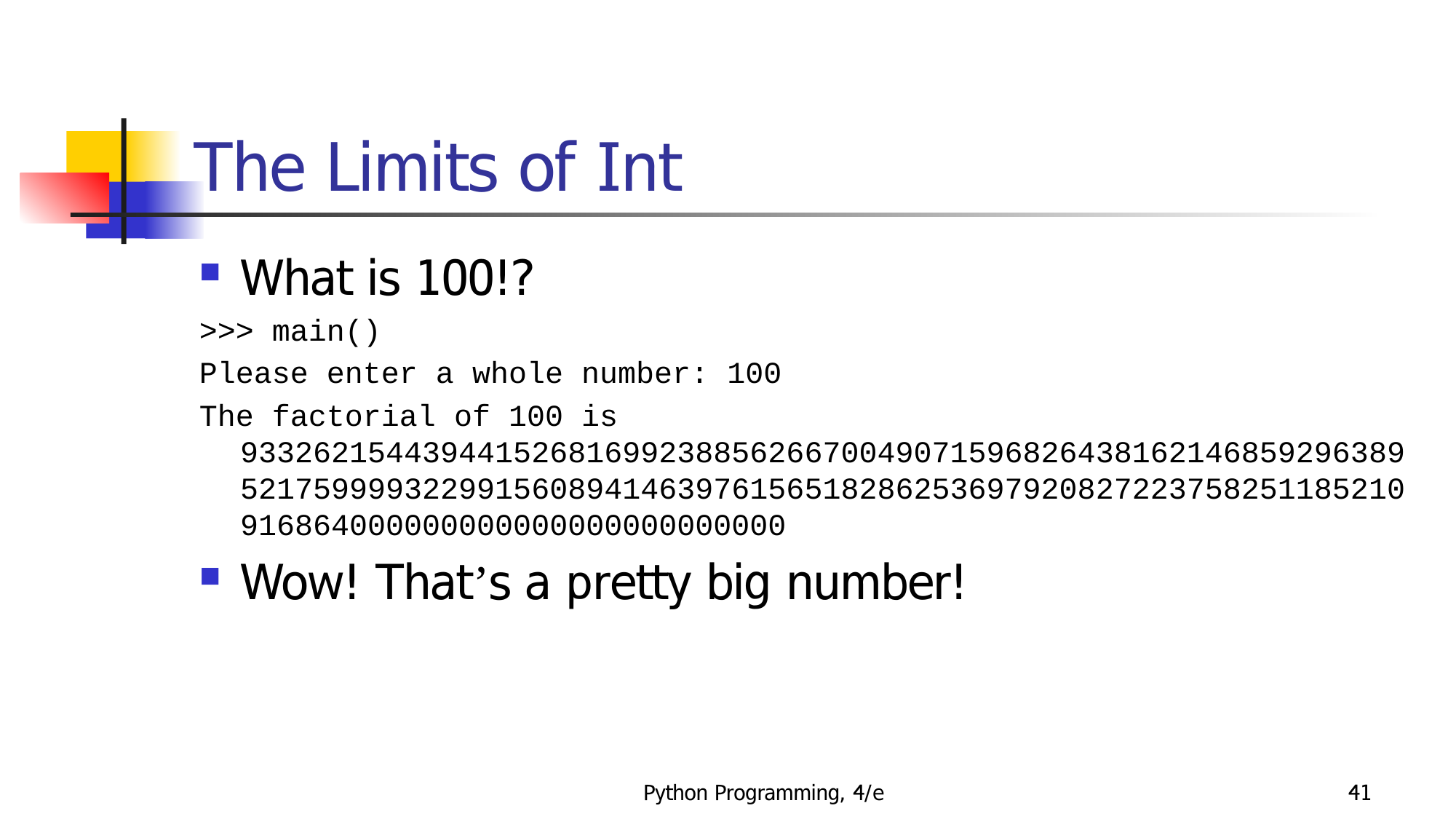

# The Limits of Int
What is 100!?
>>> main()
Please enter a whole number: 100
The factorial of 100 is 93326215443944152681699238856266700490715968264381621468592963895217599993229915608941463976156518286253697920827223758251185210916864000000000000000000000000
Wow! That’s a pretty big number!
Python Programming, 4/e
41